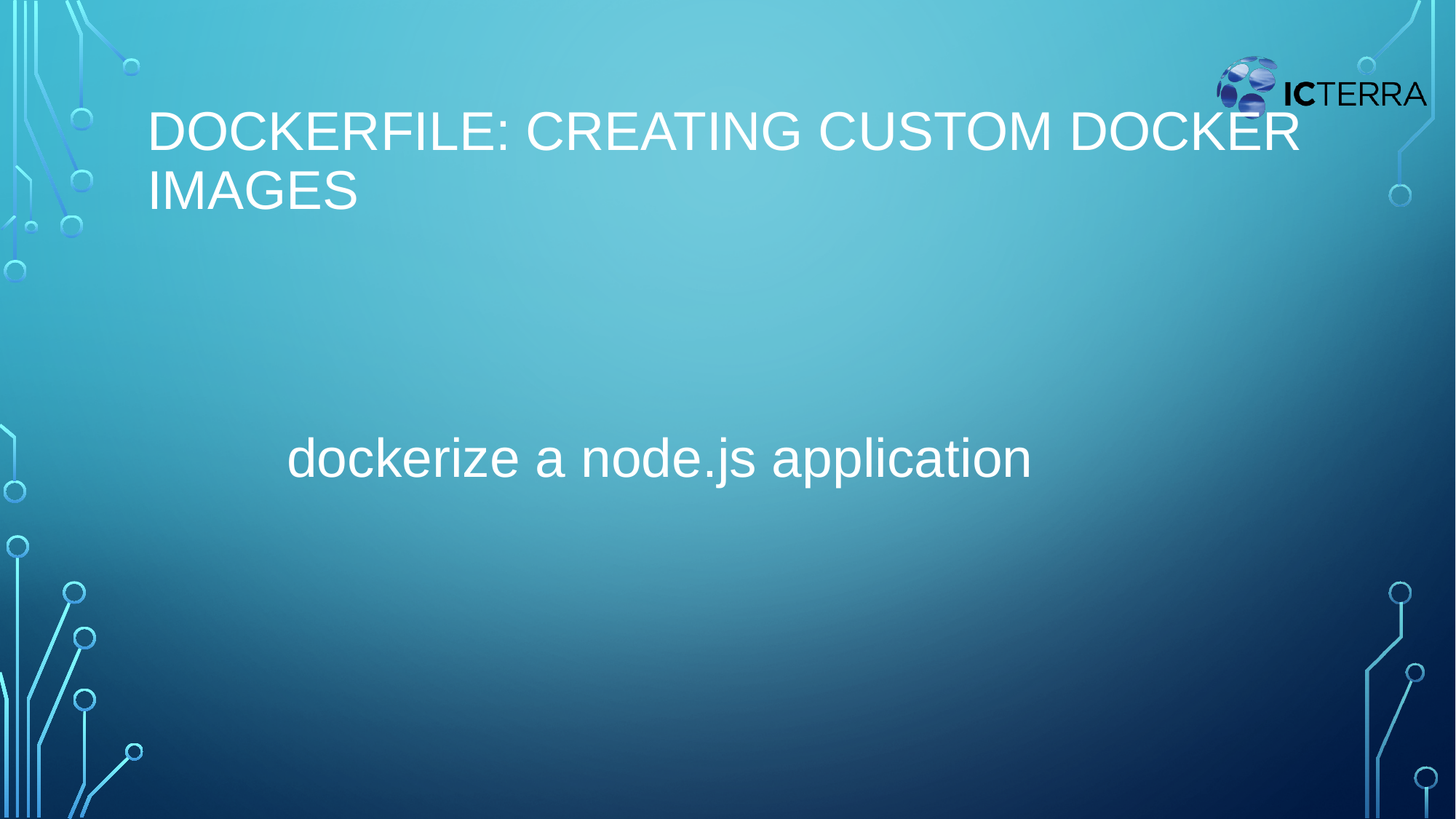

# DOCKERFILE: CREATING CUSTOM DOCKER IMAGES

	   dockerize a node.js application